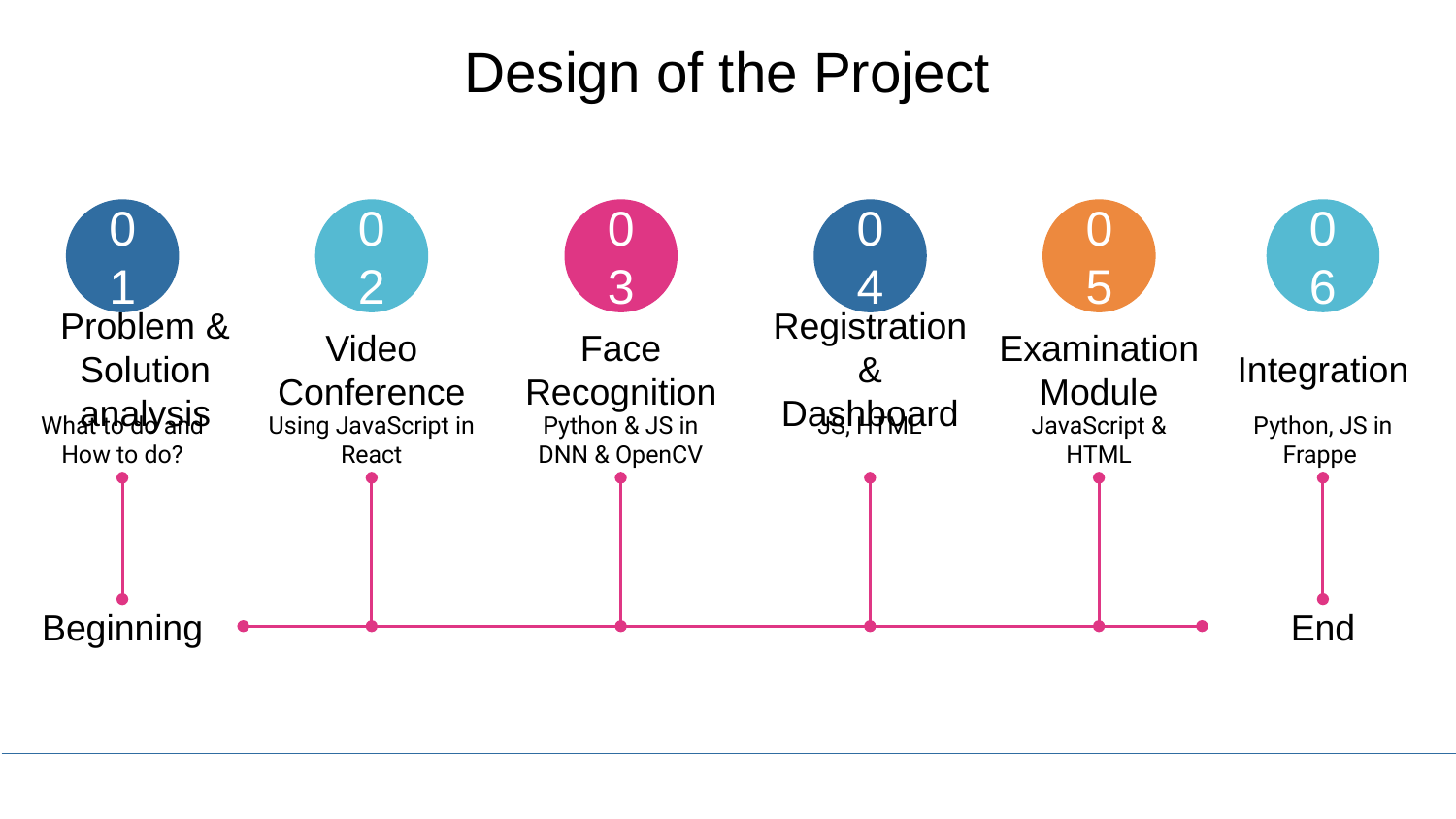

# Design of the Project
06
01
02
03
04
05
Integration
Python, JS in Frappe
Problem & Solution analysis
What to do and How to do?
Video Conference
Using JavaScript in React
Face Recognition
Python & JS in DNN & OpenCV
Registration & Dashboard
JS, HTML
Examination Module
JavaScript & HTML
End
Beginning